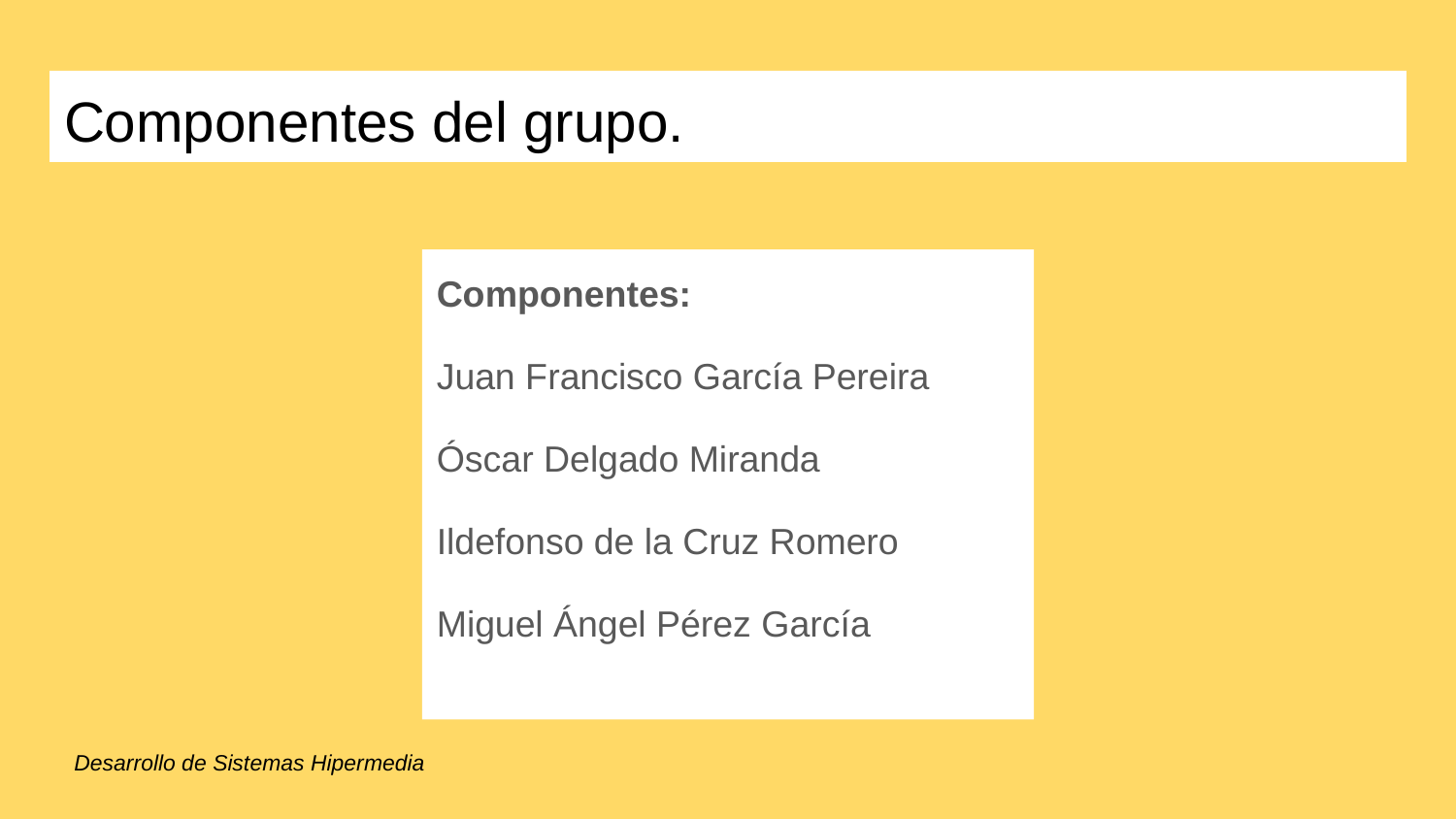

# Componentes del grupo.
Componentes:
Juan Francisco García Pereira
Óscar Delgado Miranda
Ildefonso de la Cruz Romero
Miguel Ángel Pérez García
Desarrollo de Sistemas Hipermedia